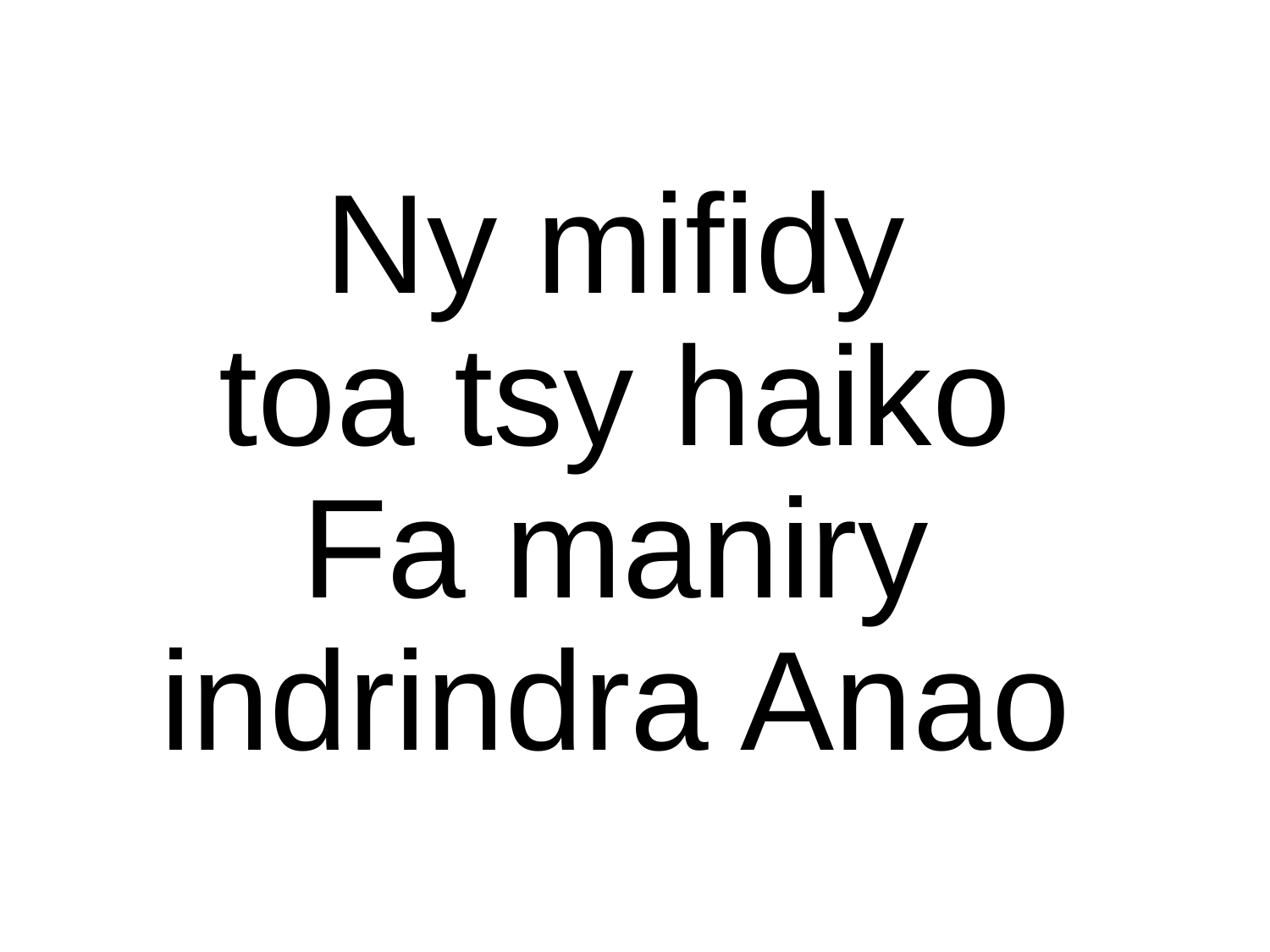

Ny mifidy
toa tsy haiko
Fa maniry
indrindra Anao